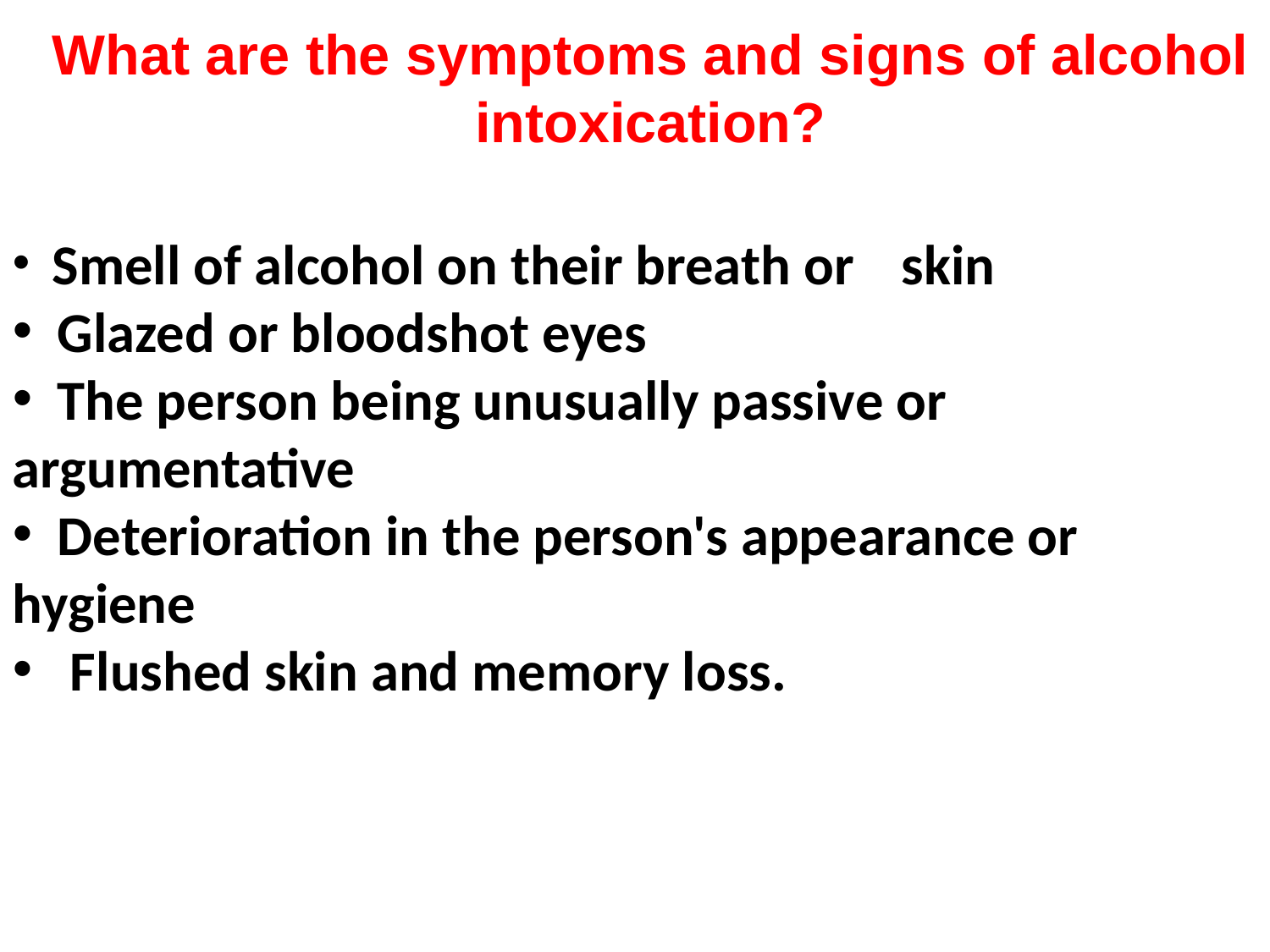

What are the symptoms and signs of alcohol intoxication?

  Smell of alcohol on their breath or 	skin
  Glazed or bloodshot eyes
  The person being unusually passive or 	argumentative
  Deterioration in the person's appearance or 	hygiene
   Flushed skin and memory loss.